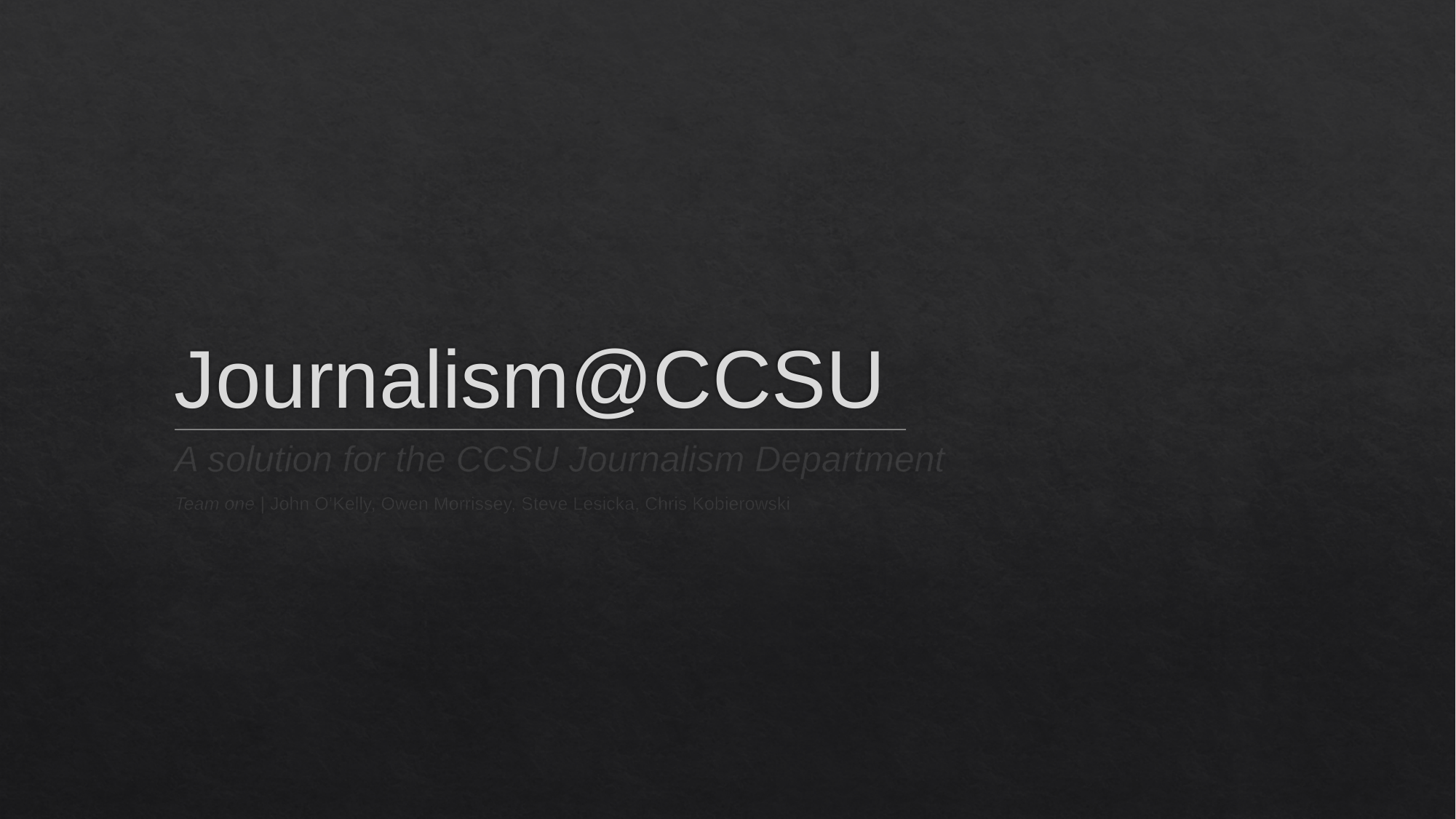

# Journalism@CCSU
A solution for the CCSU Journalism Department
Team one | John O’Kelly, Owen Morrissey, Steve Lesicka, Chris Kobierowski